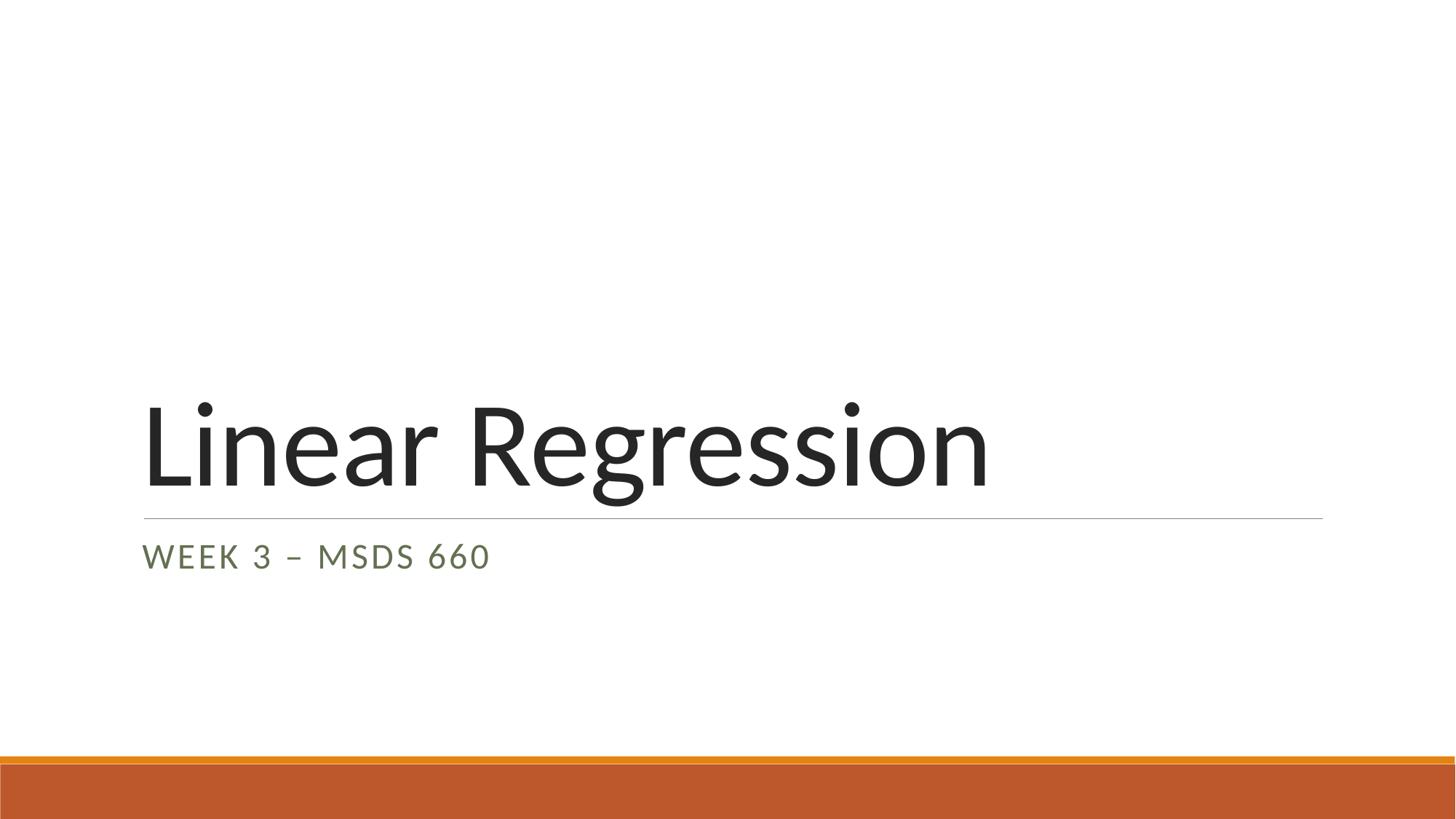

# Linear Regression
Week 3 – MSDS 660